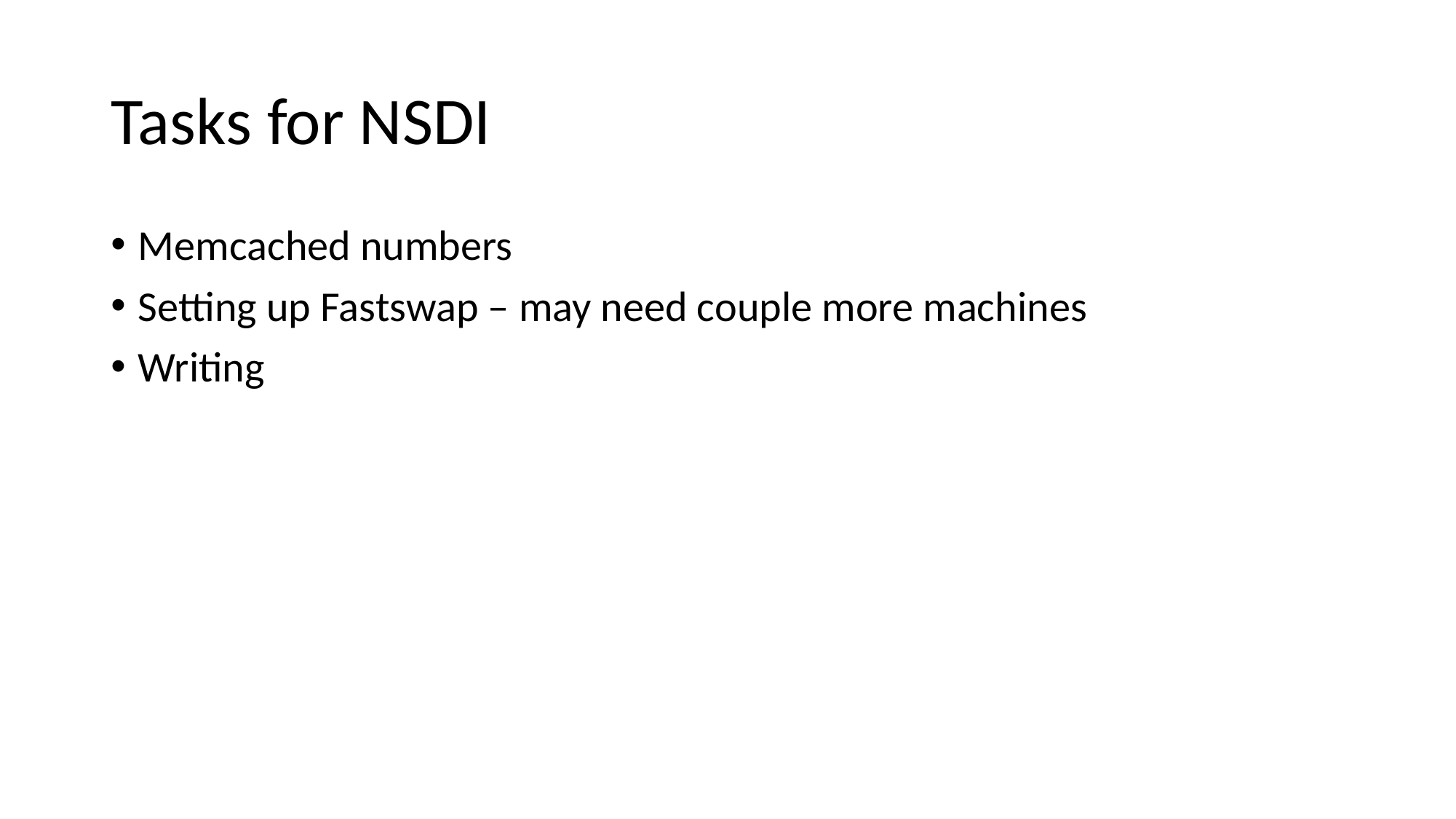

# Tasks for NSDI
Memcached numbers
Setting up Fastswap – may need couple more machines
Writing